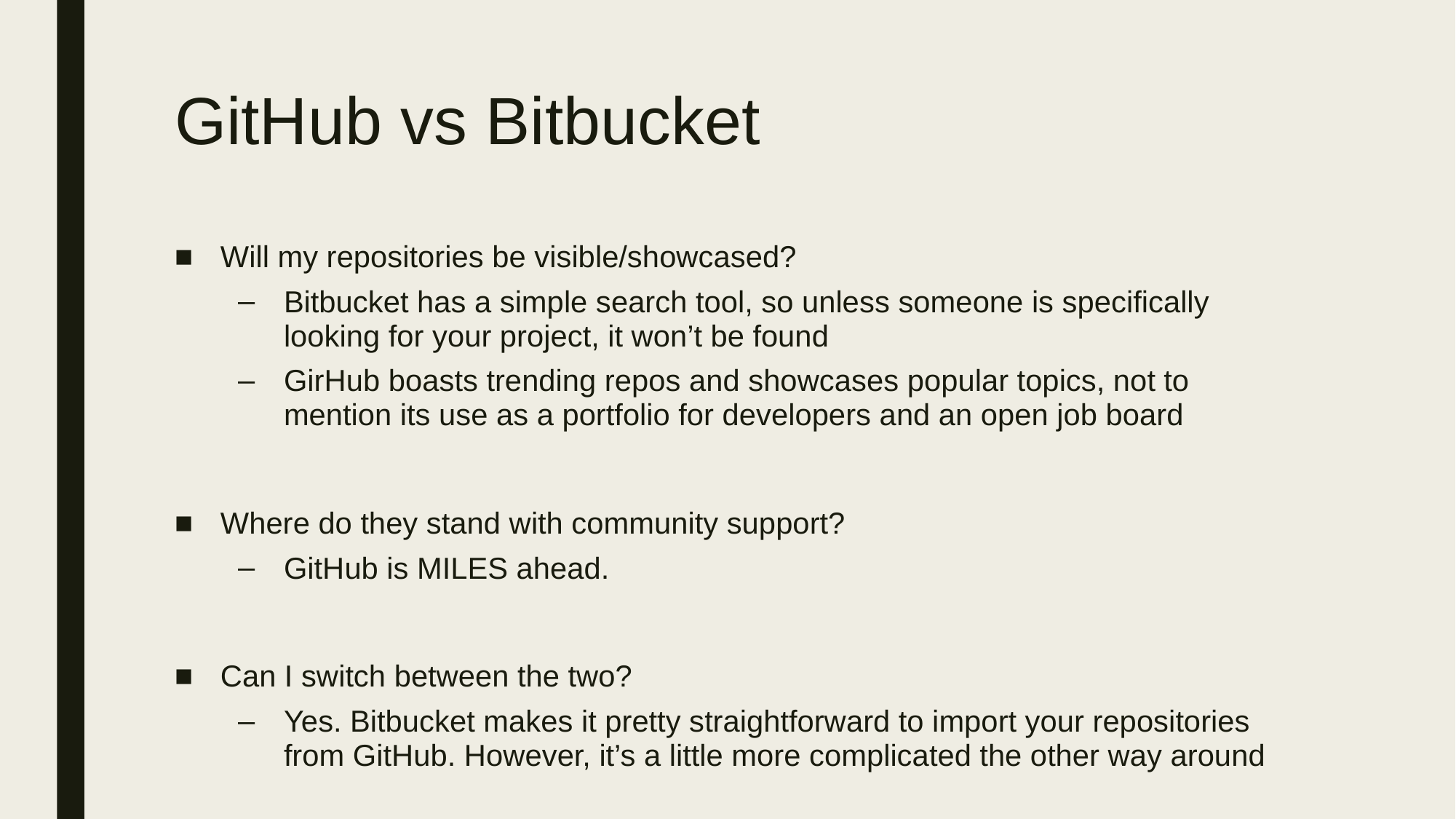

# GitHub vs Bitbucket
Will my repositories be visible/showcased?
Bitbucket has a simple search tool, so unless someone is specifically looking for your project, it won’t be found
GirHub boasts trending repos and showcases popular topics, not to mention its use as a portfolio for developers and an open job board

Where do they stand with community support?
GitHub is MILES ahead.

Can I switch between the two?
Yes. Bitbucket makes it pretty straightforward to import your repositories from GitHub. However, it’s a little more complicated the other way around